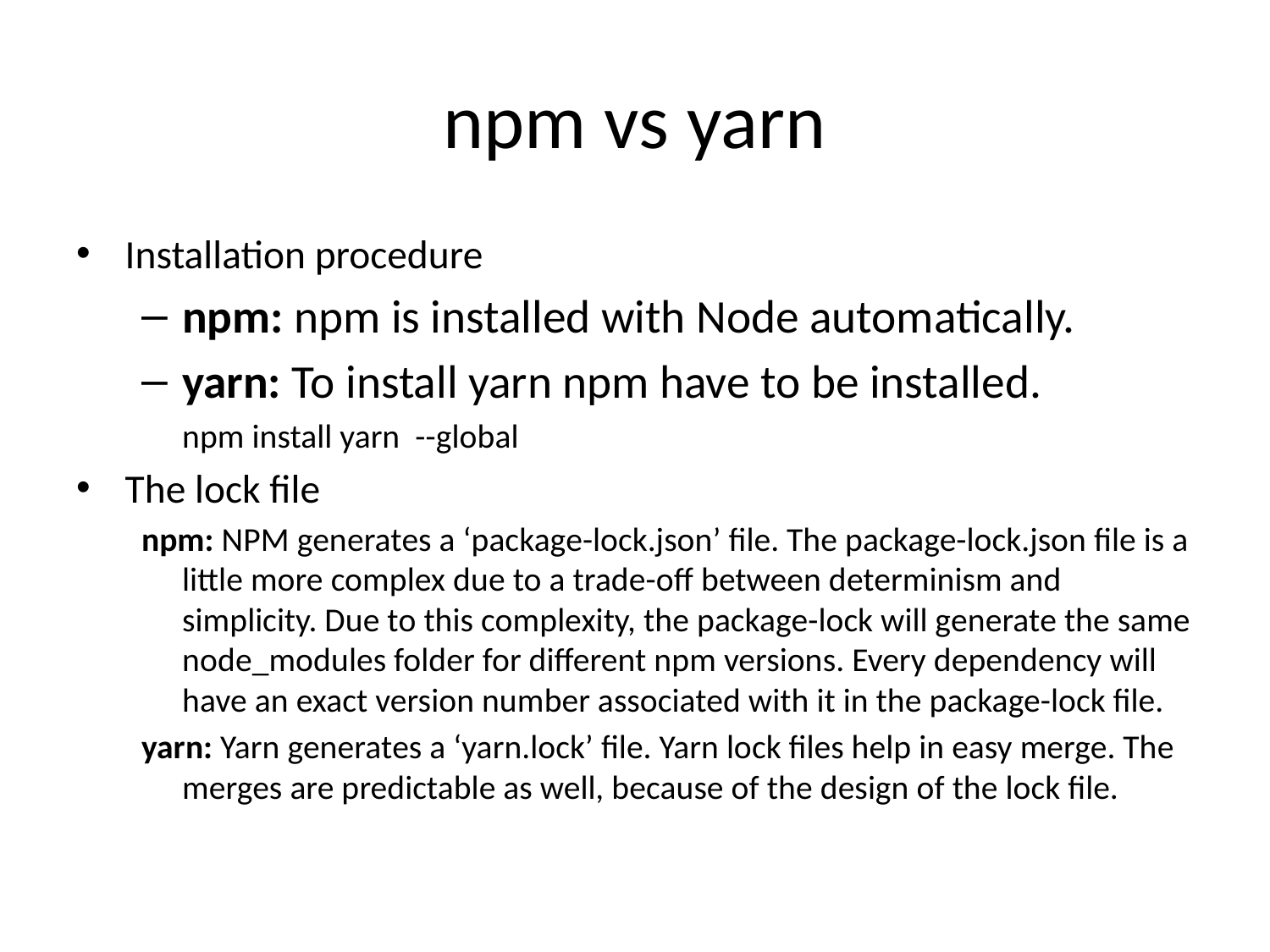

# npm vs yarn
Installation procedure
npm: npm is installed with Node automatically.
yarn: To install yarn npm have to be installed.
		npm install yarn  --global
The lock file
npm: NPM generates a ‘package-lock.json’ file. The package-lock.json file is a little more complex due to a trade-off between determinism and simplicity. Due to this complexity, the package-lock will generate the same node_modules folder for different npm versions. Every dependency will have an exact version number associated with it in the package-lock file.
yarn: Yarn generates a ‘yarn.lock’ file. Yarn lock files help in easy merge. The merges are predictable as well, because of the design of the lock file.